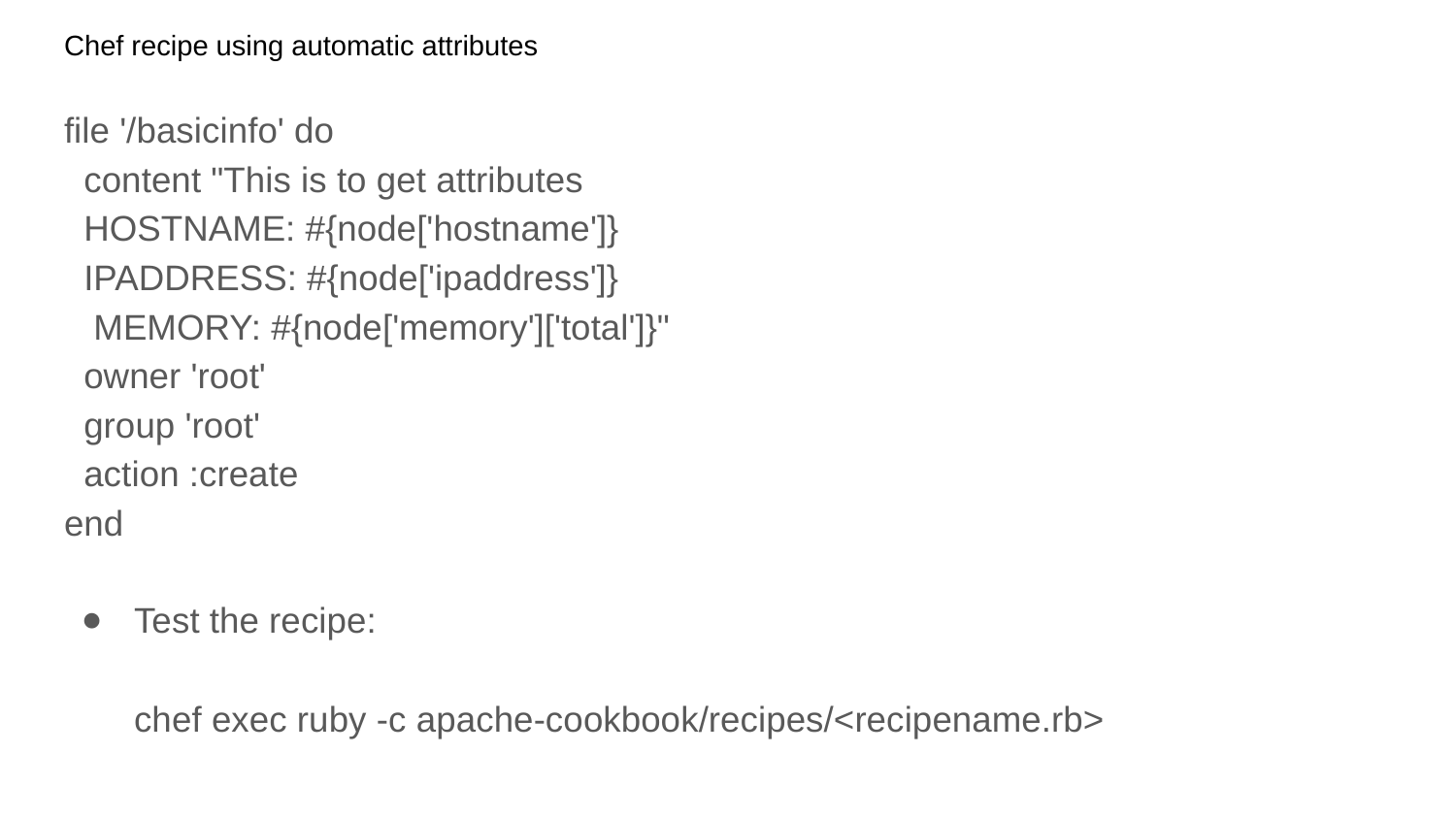

# Chef recipe using automatic attributes
file '/basicinfo' do
  content "This is to get attributes
  HOSTNAME: #{node['hostname']}
  IPADDRESS: #{node['ipaddress']}
   MEMORY: #{node['memory']['total']}"
  owner 'root'
  group 'root'
  action :create
end
Test the recipe:
chef exec ruby -c apache-cookbook/recipes/<recipename.rb>